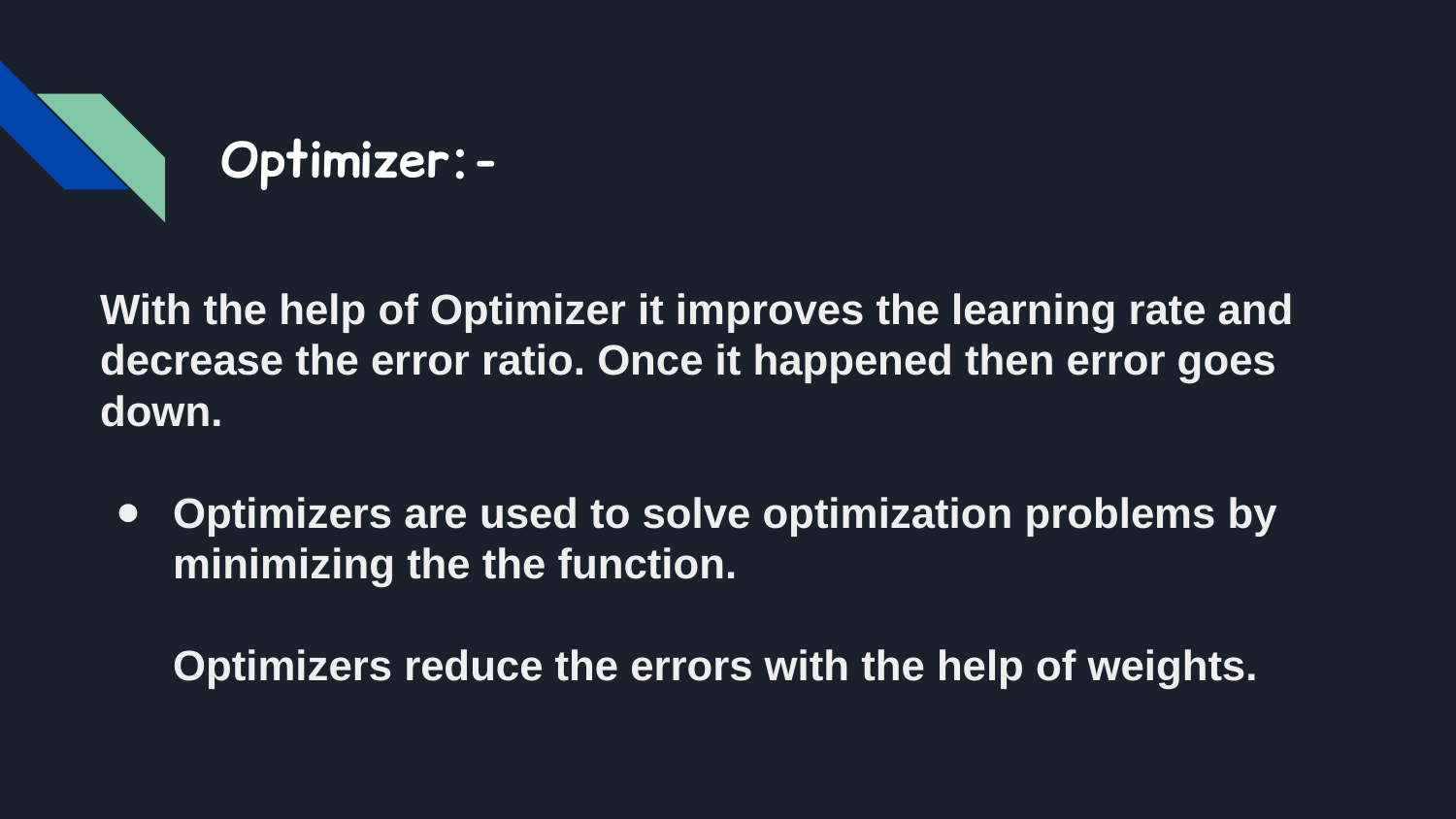

# Optimizer:-
With the help of Optimizer it improves the learning rate and decrease the error ratio. Once it happened then error goes down.

Optimizers are used to solve optimization problems by minimizing the the function.

Optimizers reduce the errors with the help of weights.